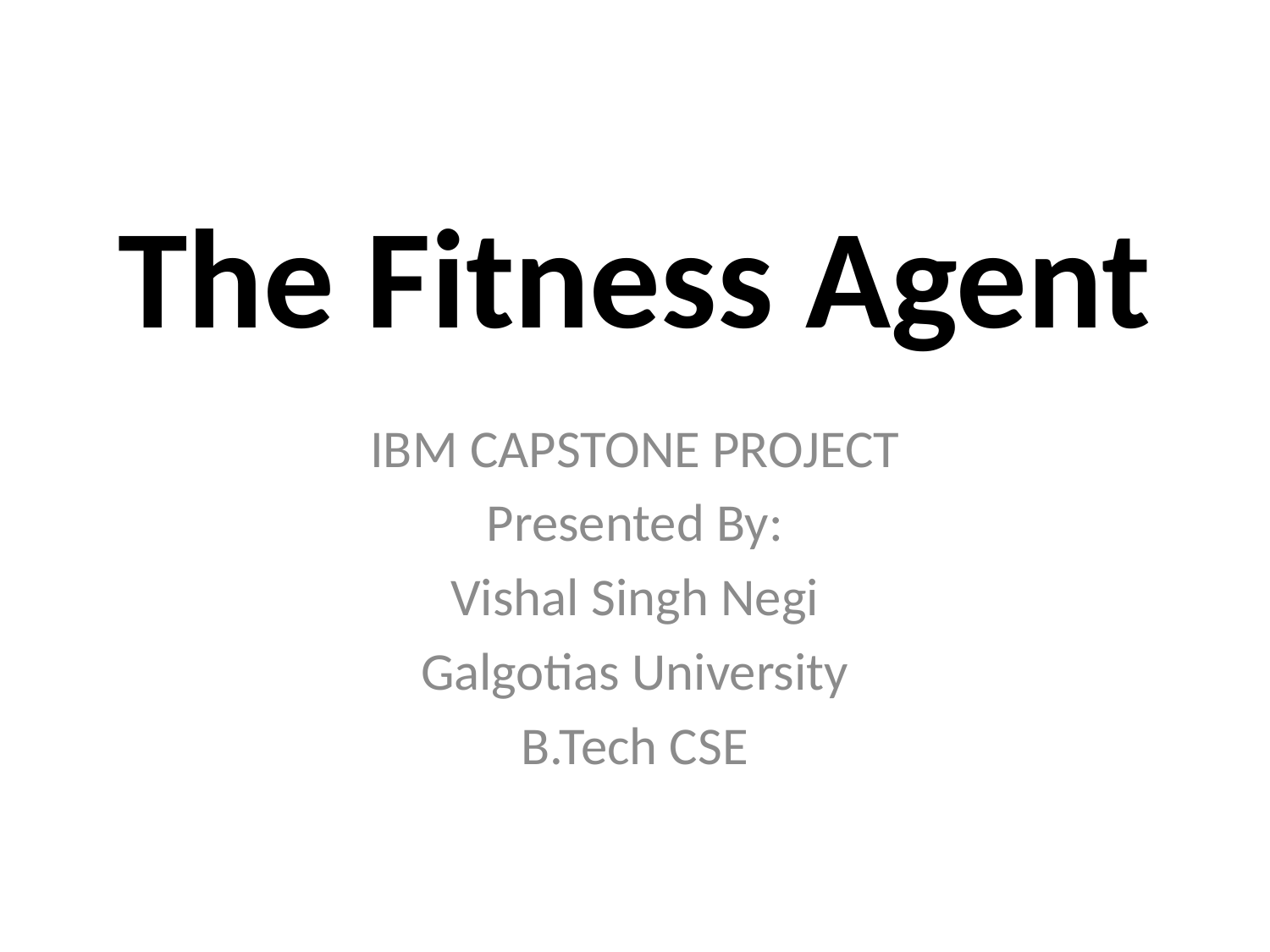

# The Fitness Agent
IBM CAPSTONE PROJECT
Presented By:
Vishal Singh Negi
Galgotias University
B.Tech CSE